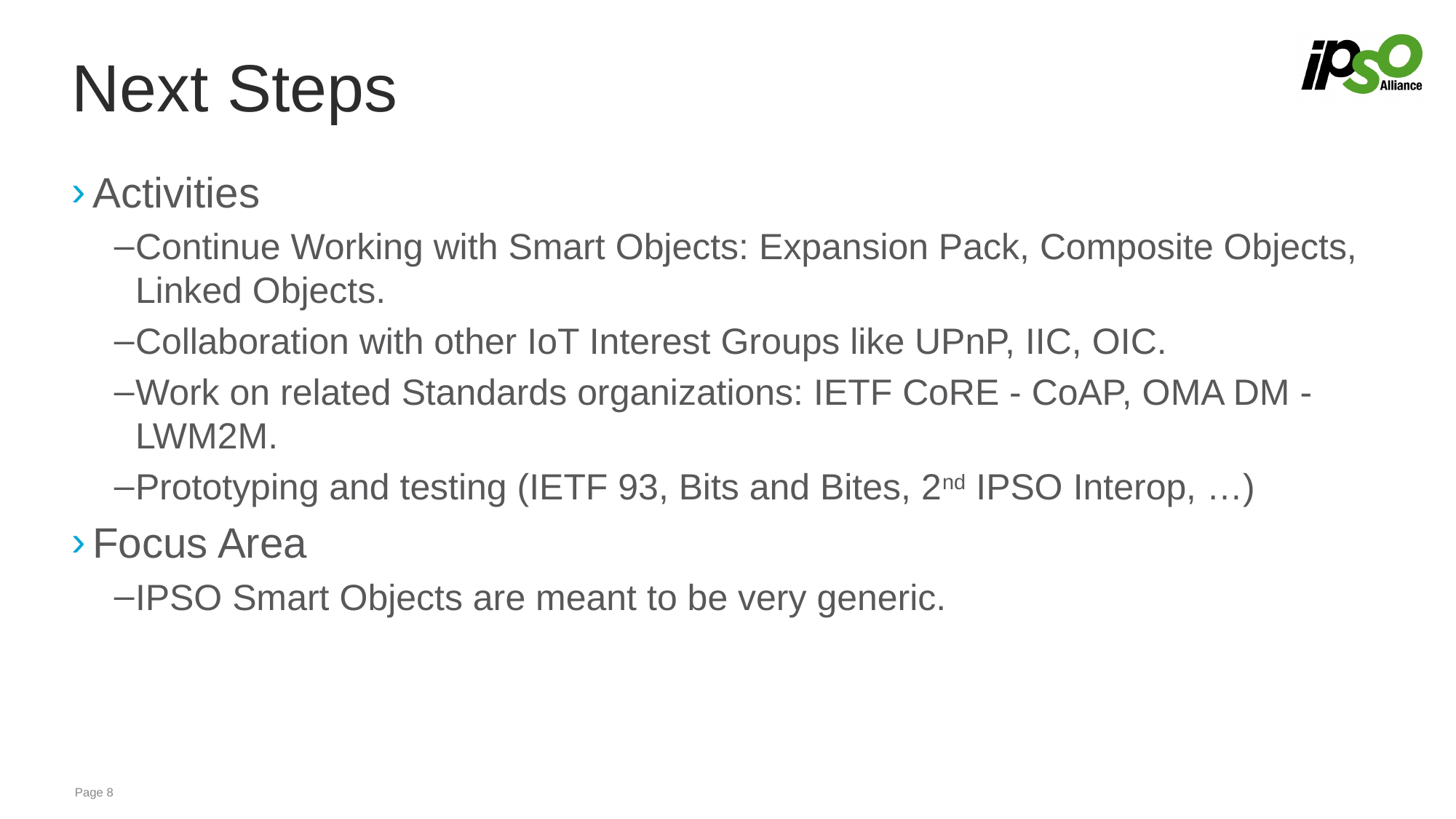

# Next Steps
Activities
Continue Working with Smart Objects: Expansion Pack, Composite Objects, Linked Objects.
Collaboration with other IoT Interest Groups like UPnP, IIC, OIC.
Work on related Standards organizations: IETF CoRE - CoAP, OMA DM - LWM2M.
Prototyping and testing (IETF 93, Bits and Bites, 2nd IPSO Interop, …)
Focus Area
IPSO Smart Objects are meant to be very generic.